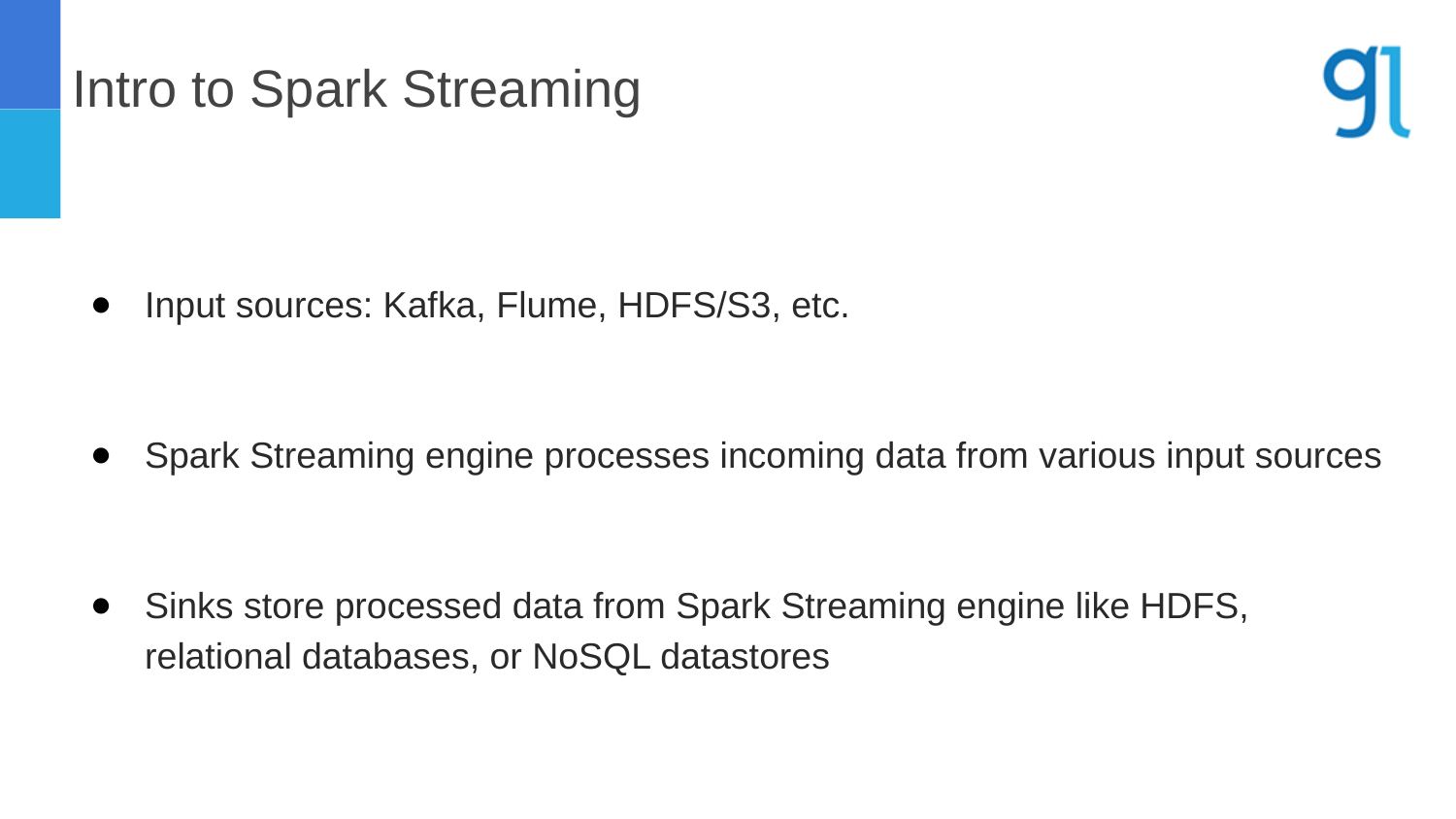

Intro to Spark Streaming
Input sources: Kafka, Flume, HDFS/S3, etc.

Spark Streaming engine processes incoming data from various input sources

Sinks store processed data from Spark Streaming engine like HDFS, relational databases, or NoSQL datastores